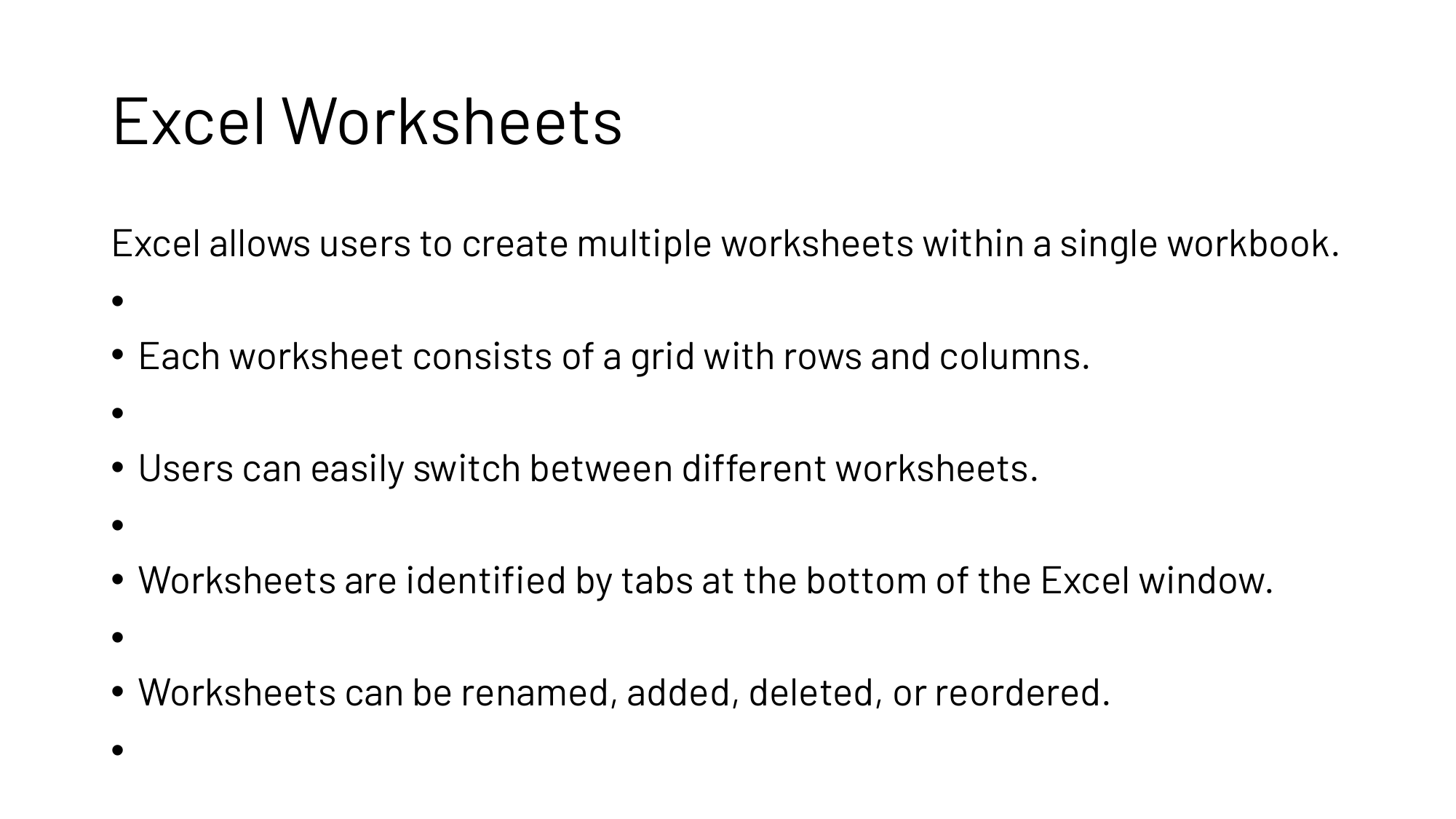

# Excel Worksheets
Excel allows users to create multiple worksheets within a single workbook.

Each worksheet consists of a grid with rows and columns.

Users can easily switch between different worksheets.

Worksheets are identified by tabs at the bottom of the Excel window.

Worksheets can be renamed, added, deleted, or reordered.